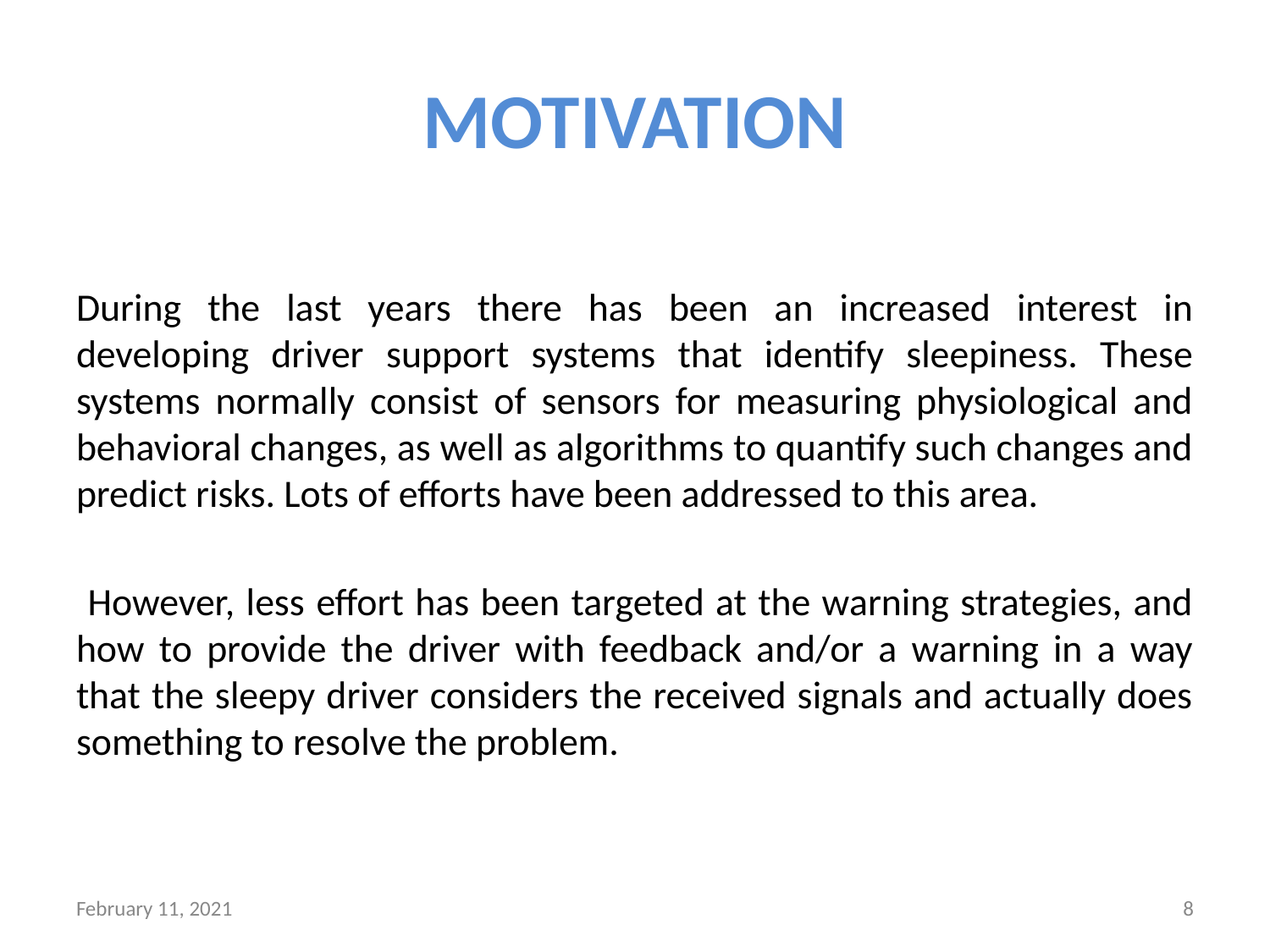

# MOTIVATION

During the last years there has been an increased interest in developing driver support systems that identify sleepiness. These systems normally consist of sensors for measuring physiological and behavioral changes, as well as algorithms to quantify such changes and predict risks. Lots of efforts have been addressed to this area.

 However, less effort has been targeted at the warning strategies, and how to provide the driver with feedback and/or a warning in a way that the sleepy driver considers the received signals and actually does something to resolve the problem.
February 11, 2021

8